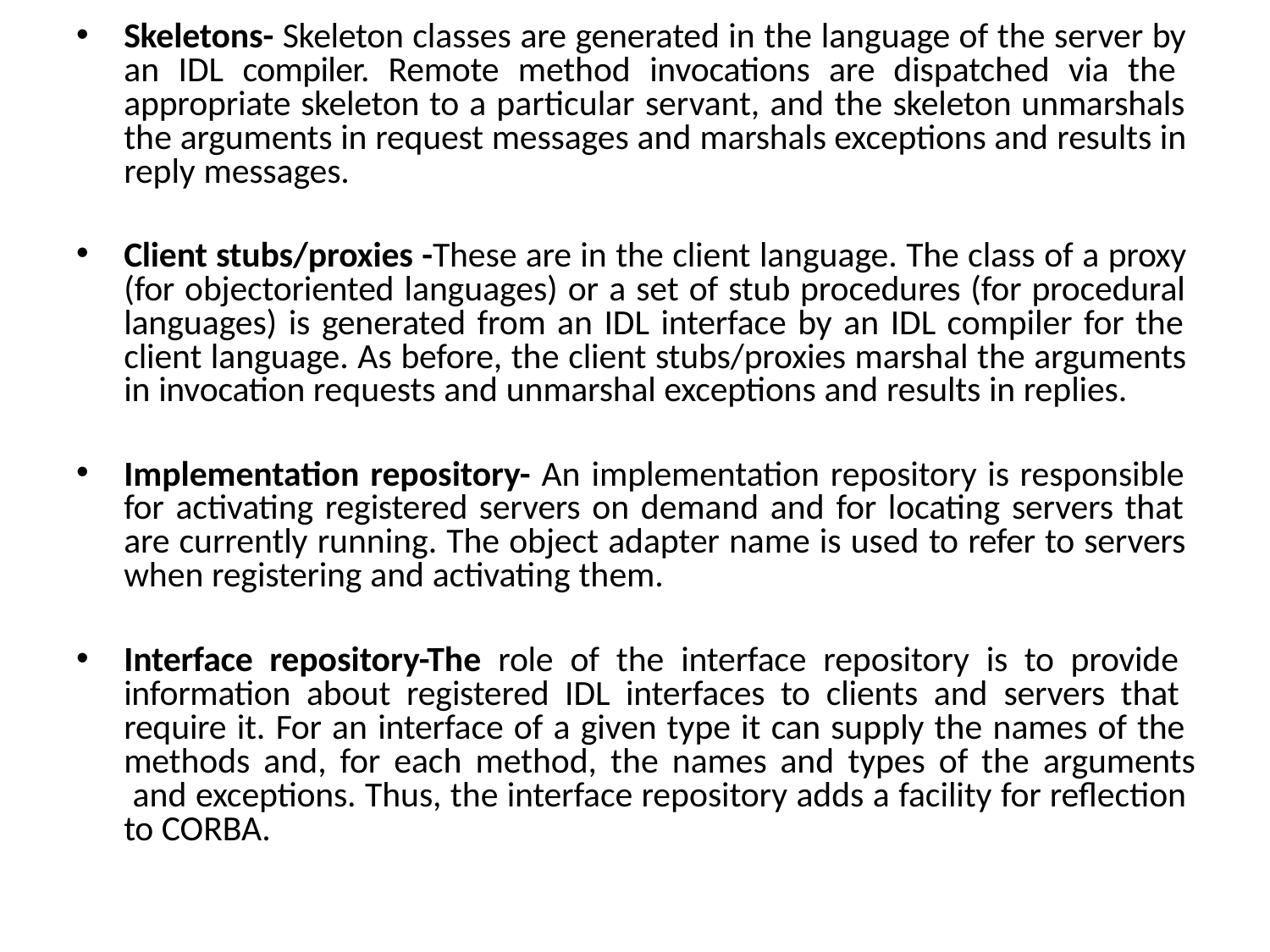

Skeletons- Skeleton classes are generated in the language of the server by  an IDL compiler. Remote method invocations are dispatched via the  appropriate skeleton to a particular servant, and the skeleton unmarshals  the arguments in request messages and marshals exceptions and results in  reply messages.

Client stubs/proxies -These are in the client language. The class of a proxy  (for objectoriented languages) or a set of stub procedures (for procedural  languages) is generated from an IDL interface by an IDL compiler for the  client language. As before, the client stubs/proxies marshal the arguments  in invocation requests and unmarshal exceptions and results in replies.

Implementation repository- An implementation repository is responsible  for activating registered servers on demand and for locating servers that  are currently running. The object adapter name is used to refer to servers  when registering and activating them.

Interface repository-The role of the interface repository is to provide  information about registered IDL interfaces to clients and servers that  require it. For an interface of a given type it can supply the names of the  methods and, for each method, the names and types of the arguments  and exceptions. Thus, the interface repository adds a facility for reflection  to CORBA.